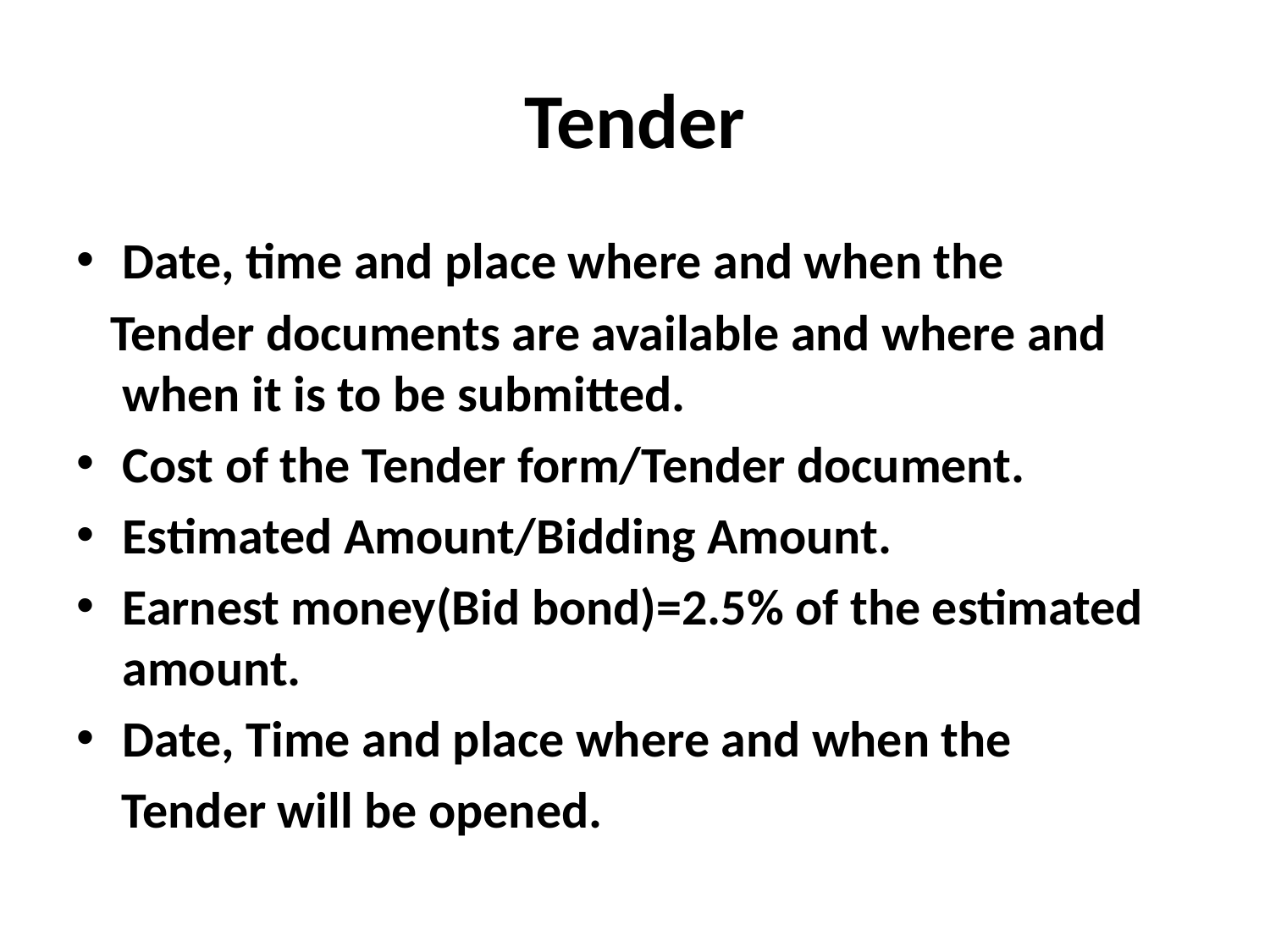

# Tender
Date, time and place where and when the
   Tender documents are available and where and when it is to be submitted.
Cost of the Tender form/Tender document.
Estimated Amount/Bidding Amount.
Earnest money(Bid bond)=2.5% of the estimated amount.
Date, Time and place where and when the
    Tender will be opened.